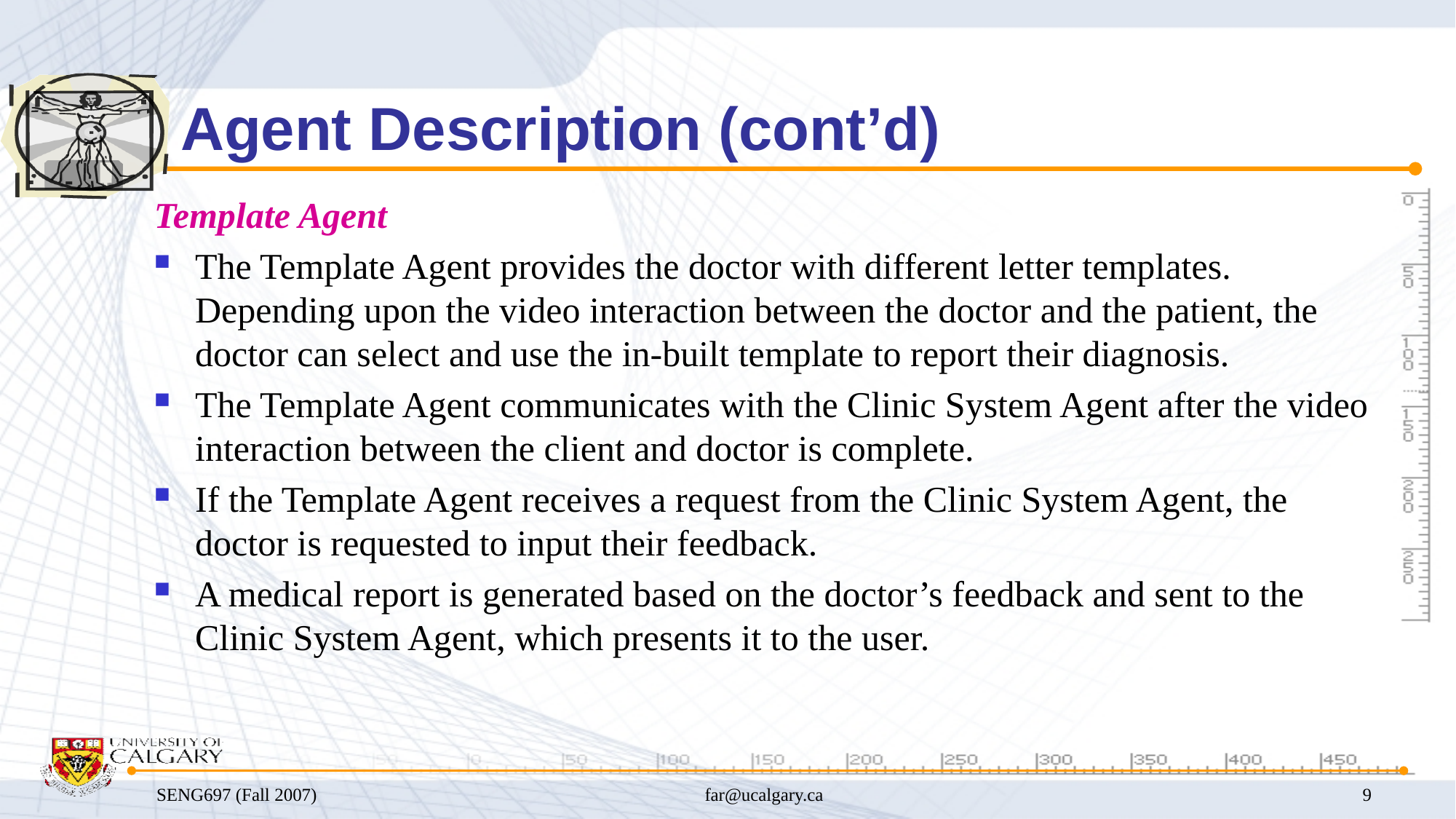

# Agent Description (cont’d)
Template Agent
The Template Agent provides the doctor with different letter templates. Depending upon the video interaction between the doctor and the patient, the doctor can select and use the in-built template to report their diagnosis.
The Template Agent communicates with the Clinic System Agent after the video interaction between the client and doctor is complete.
If the Template Agent receives a request from the Clinic System Agent, the doctor is requested to input their feedback.
A medical report is generated based on the doctor’s feedback and sent to the Clinic System Agent, which presents it to the user.
SENG697 (Fall 2007)
far@ucalgary.ca
9